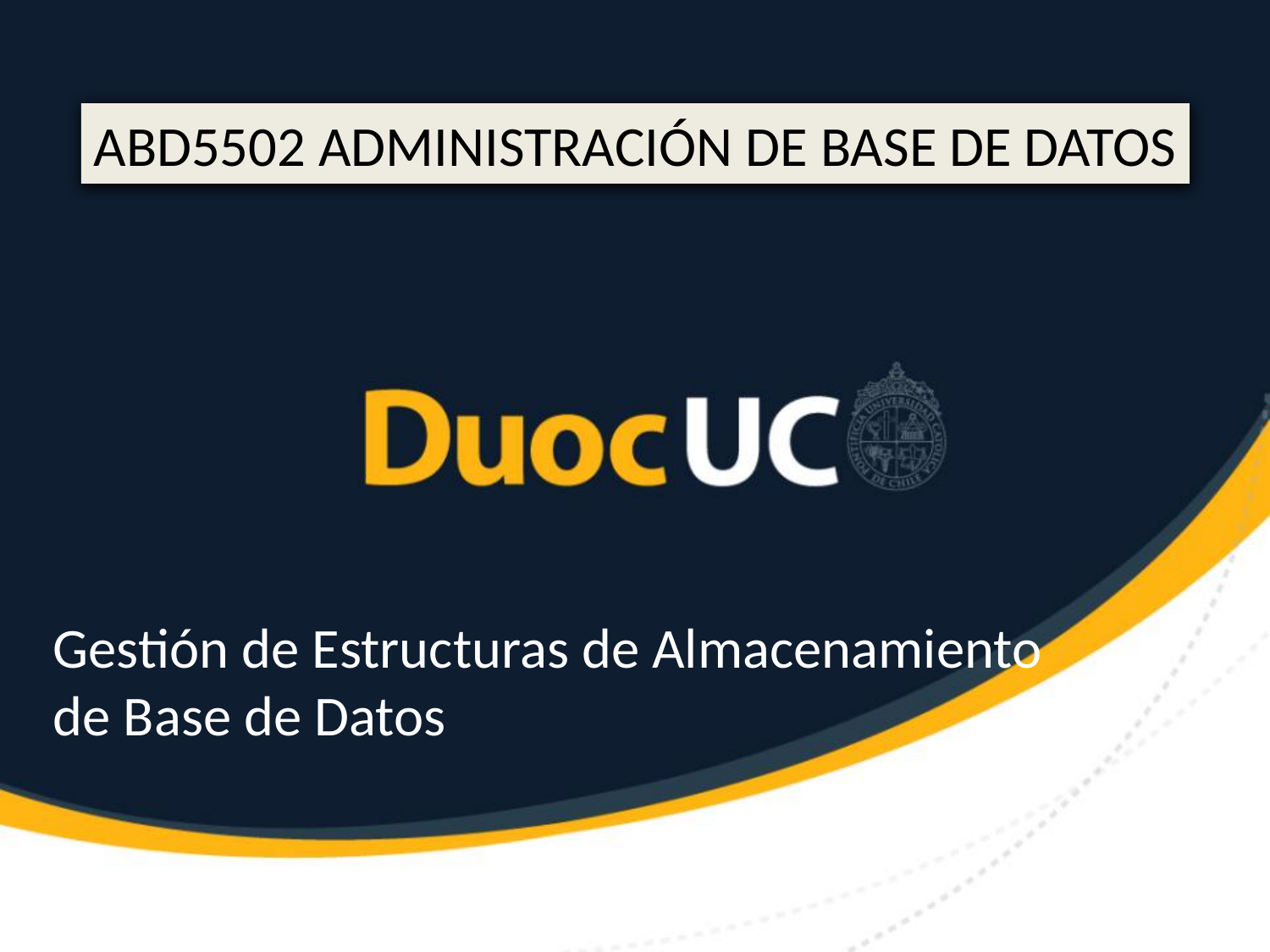

ABD5502 ADMINISTRACIÓN DE BASE DE DATOS
Gestión de Estructuras de Almacenamiento
de Base de Datos